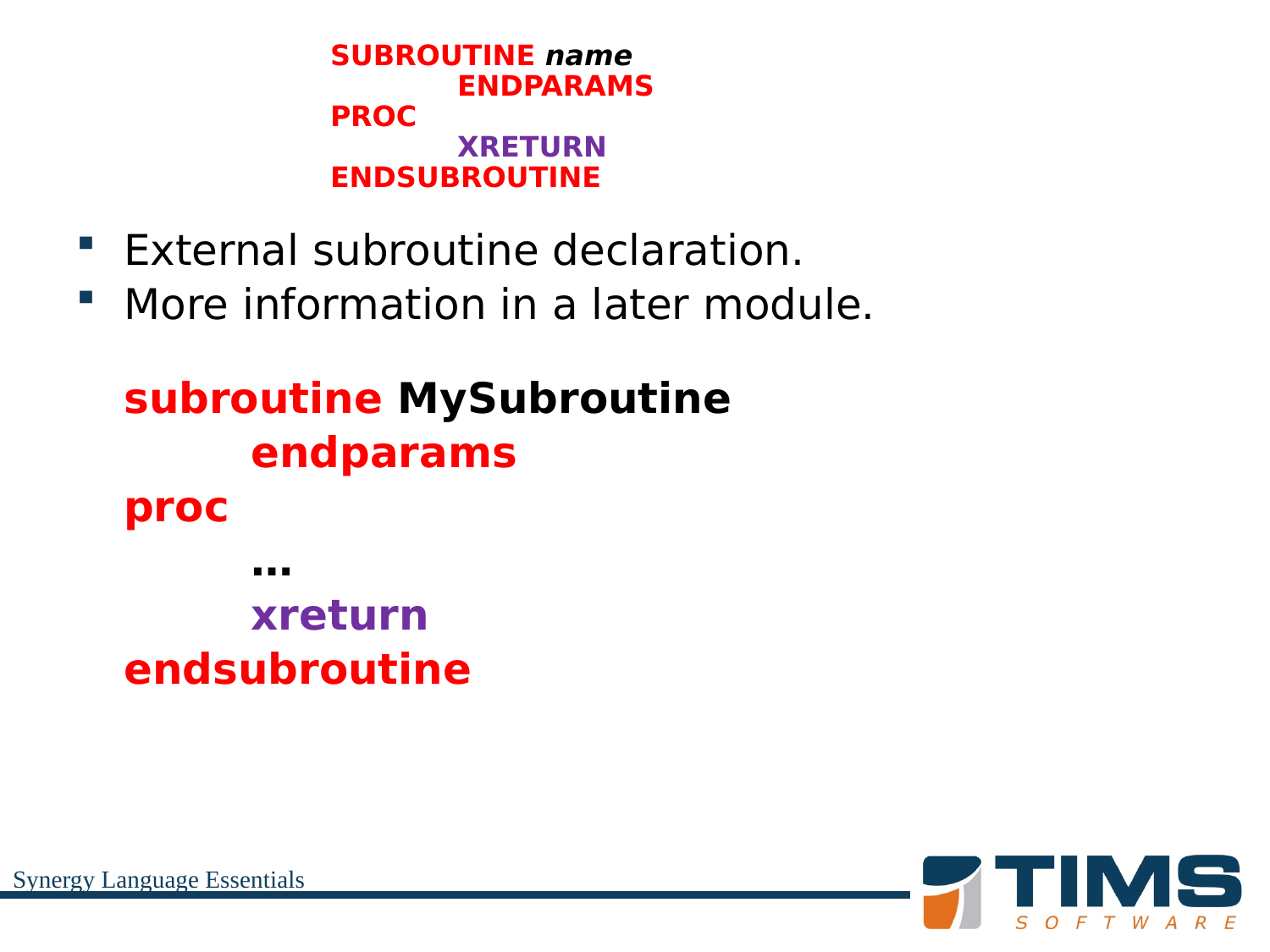

# SUBROUTINE name ENDPARAMS PROC XRETURN ENDSUBROUTINE
External subroutine declaration.
More information in a later module.

	subroutine MySubroutine
		endparams
	proc
		…
		xreturn
	endsubroutine
Synergy Language Essentials